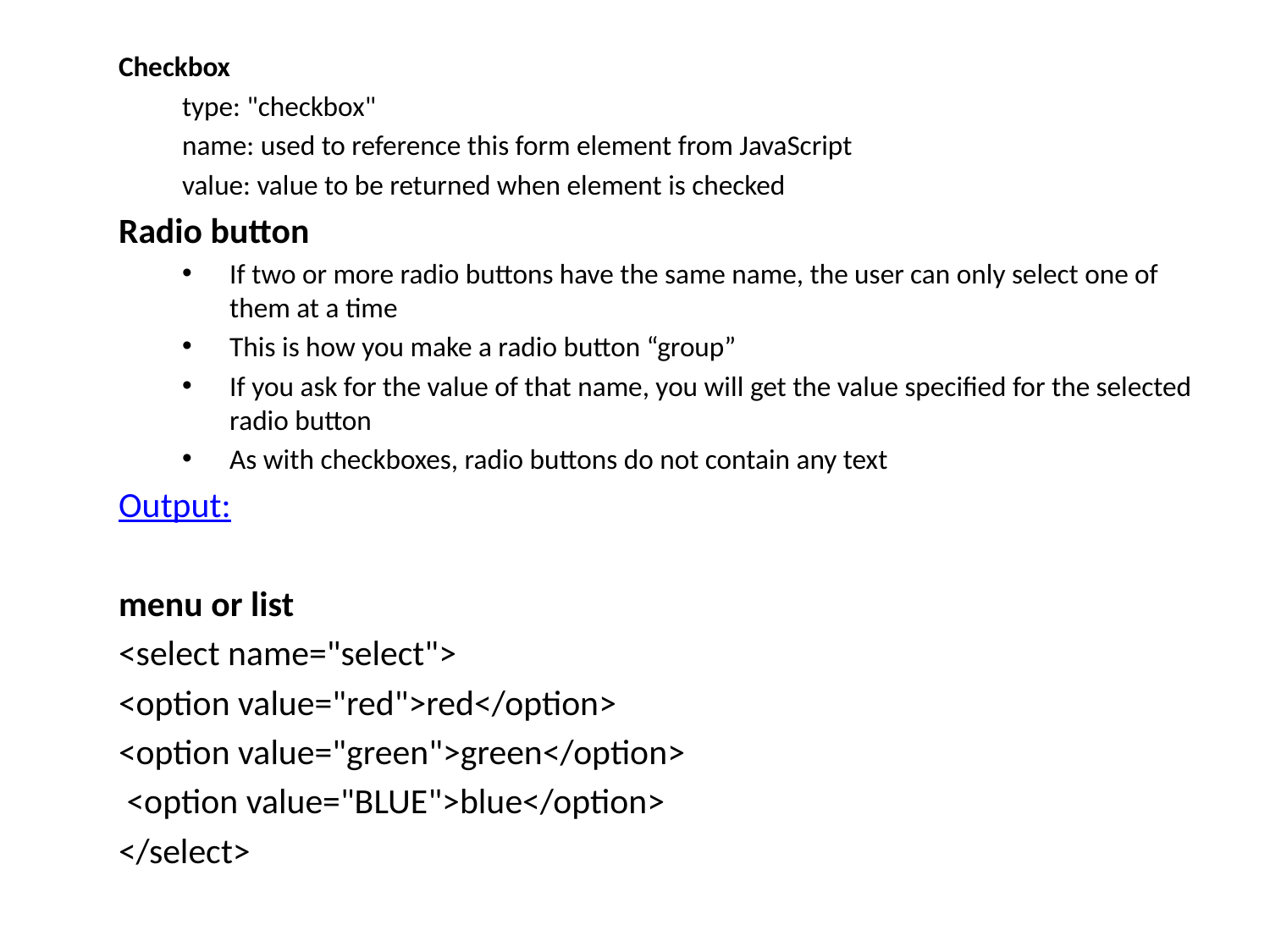

Checkbox
type: "checkbox"
name: used to reference this form element from JavaScript
value: value to be returned when element is checked
Radio button
If two or more radio buttons have the same name, the user can only select one of them at a time
This is how you make a radio button “group”
If you ask for the value of that name, you will get the value specified for the selected radio button
As with checkboxes, radio buttons do not contain any text
Output:

menu or list
<select name="select">
<option value="red">red</option>
<option value="green">green</option>
 <option value="BLUE">blue</option>
</select>